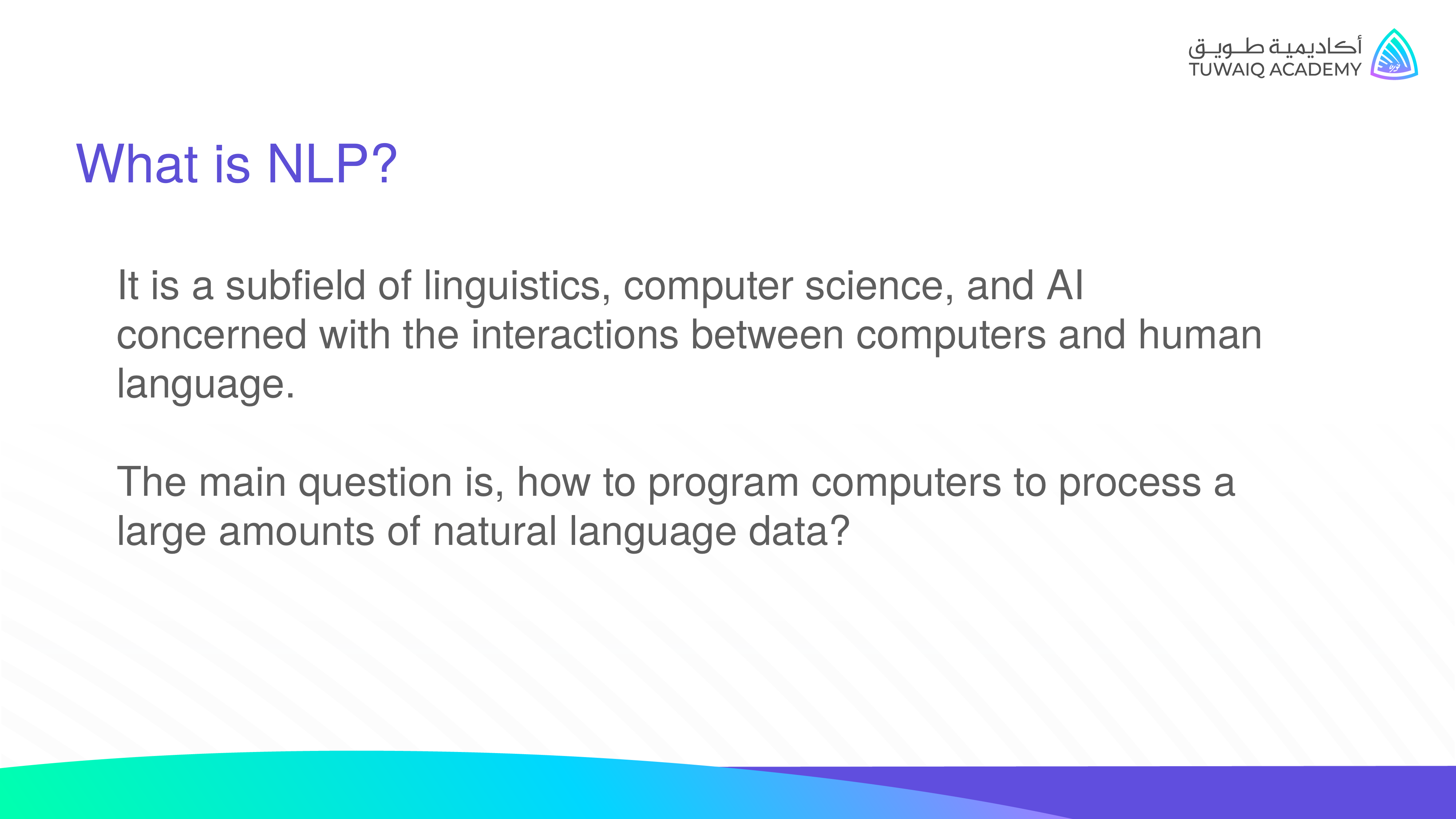

What is NLP?

It is a subfield of linguistics, computer science, and AI concerned with the interactions between computers and human language.

The main question is, how to program computers to process a large amounts of natural language data?